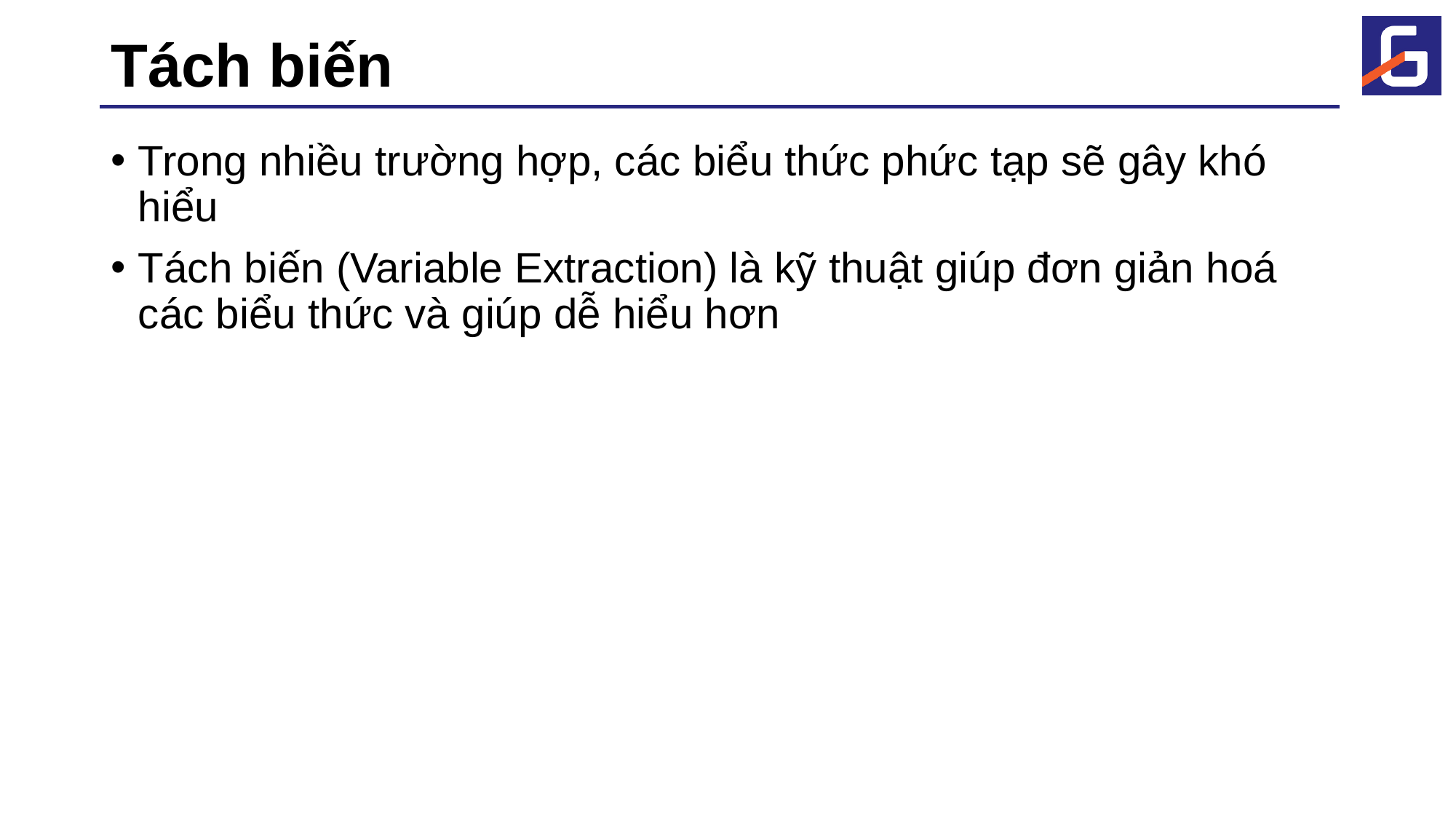

# Tách biến
Trong nhiều trường hợp, các biểu thức phức tạp sẽ gây khó hiểu
Tách biến (Variable Extraction) là kỹ thuật giúp đơn giản hoá các biểu thức và giúp dễ hiểu hơn